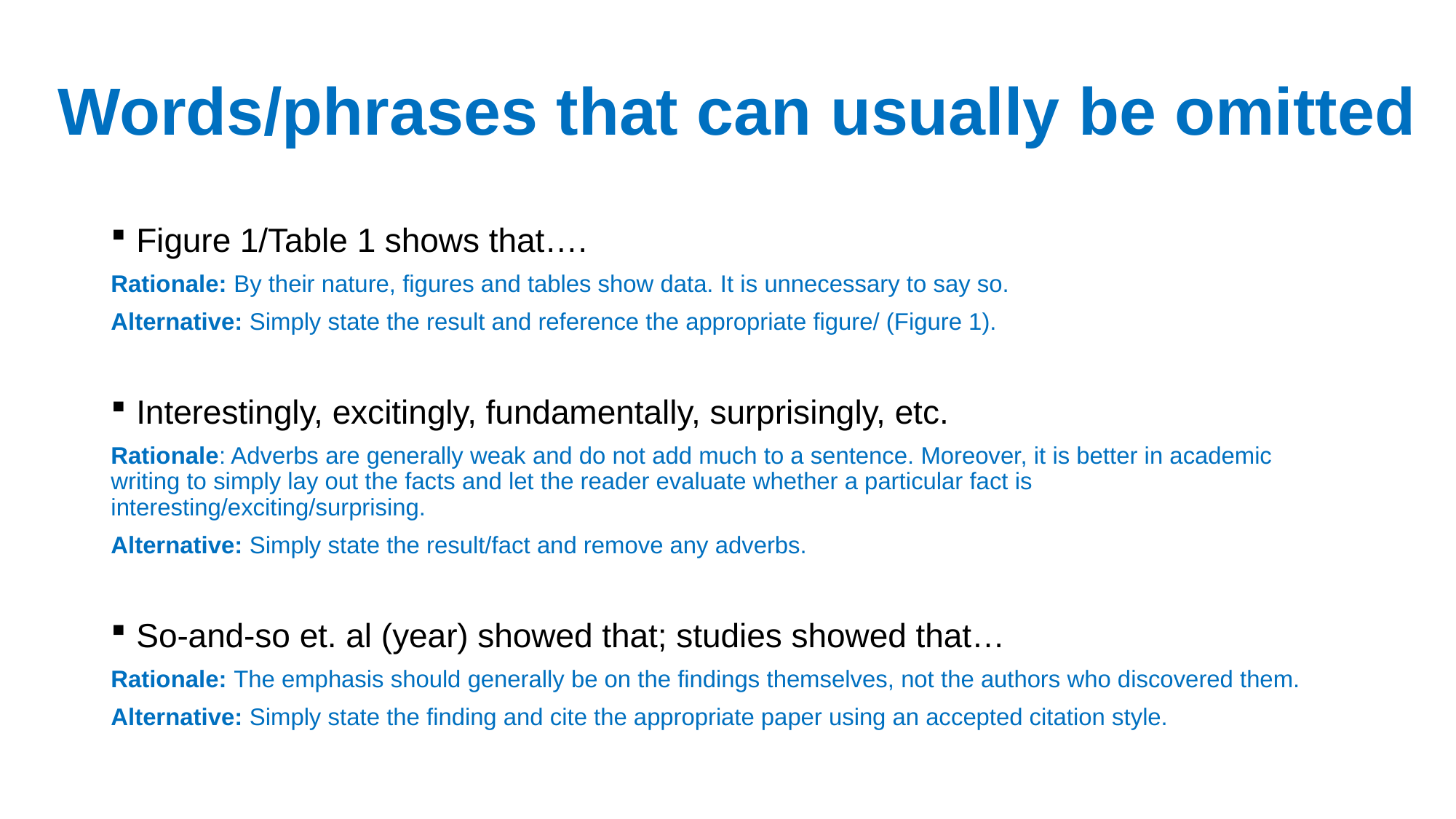

# Words/phrases that can usually be omitted
Figure 1/Table 1 shows that….
Rationale: By their nature, figures and tables show data. It is unnecessary to say so.
Alternative: Simply state the result and reference the appropriate figure/ (Figure 1).

Interestingly, excitingly, fundamentally, surprisingly, etc.
Rationale: Adverbs are generally weak and do not add much to a sentence. Moreover, it is better in academic writing to simply lay out the facts and let the reader evaluate whether a particular fact is interesting/exciting/surprising.
Alternative: Simply state the result/fact and remove any adverbs.

So-and-so et. al (year) showed that; studies showed that…
Rationale: The emphasis should generally be on the findings themselves, not the authors who discovered them.
Alternative: Simply state the finding and cite the appropriate paper using an accepted citation style.